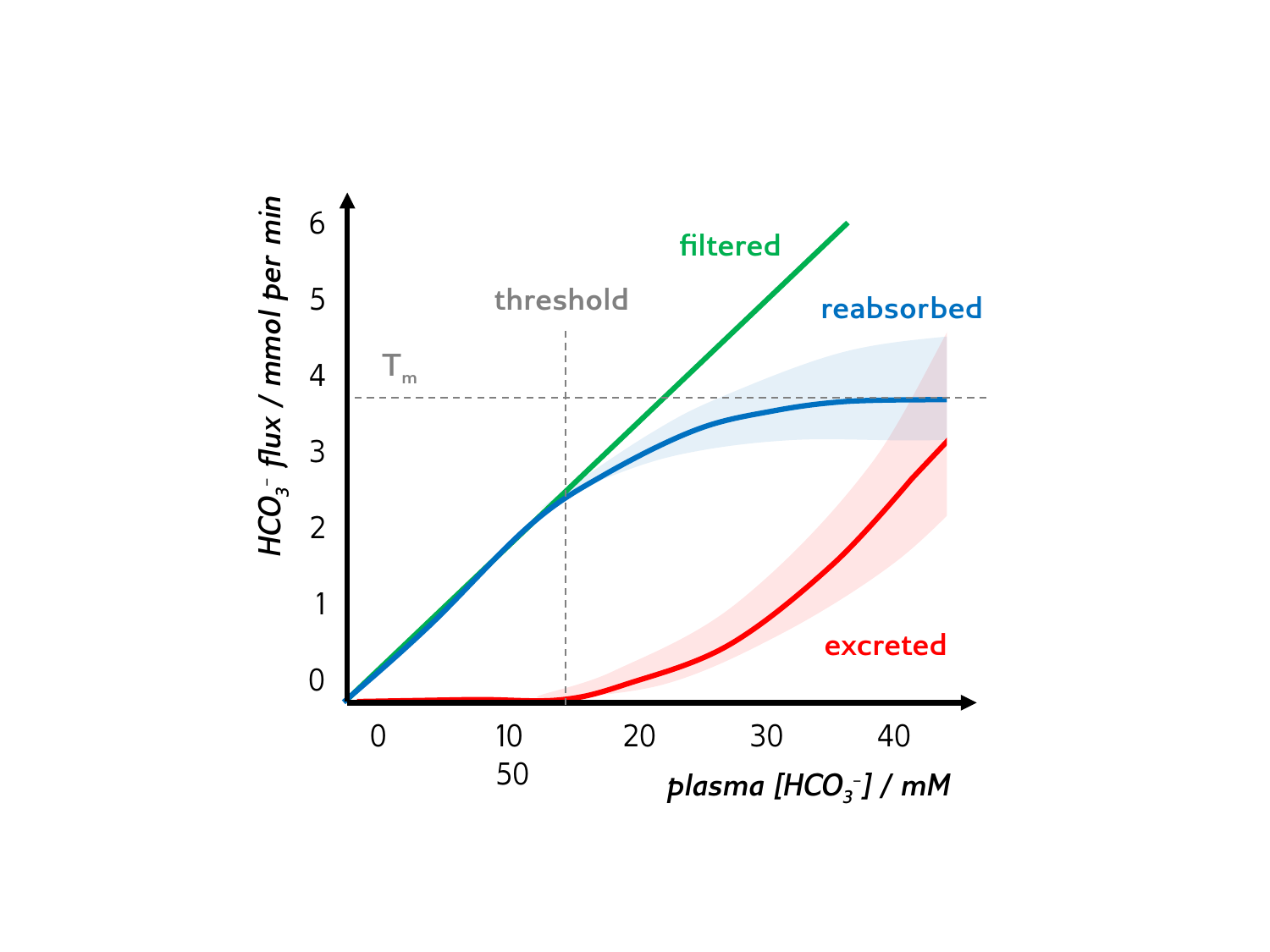

6
5
4
3
2
1
0
filtered

reabsorbed

Tm
HCO3– flux / mmol per min

excreted
0	10	20	30	40	50
plasma [HCO3–] / mM
threshold